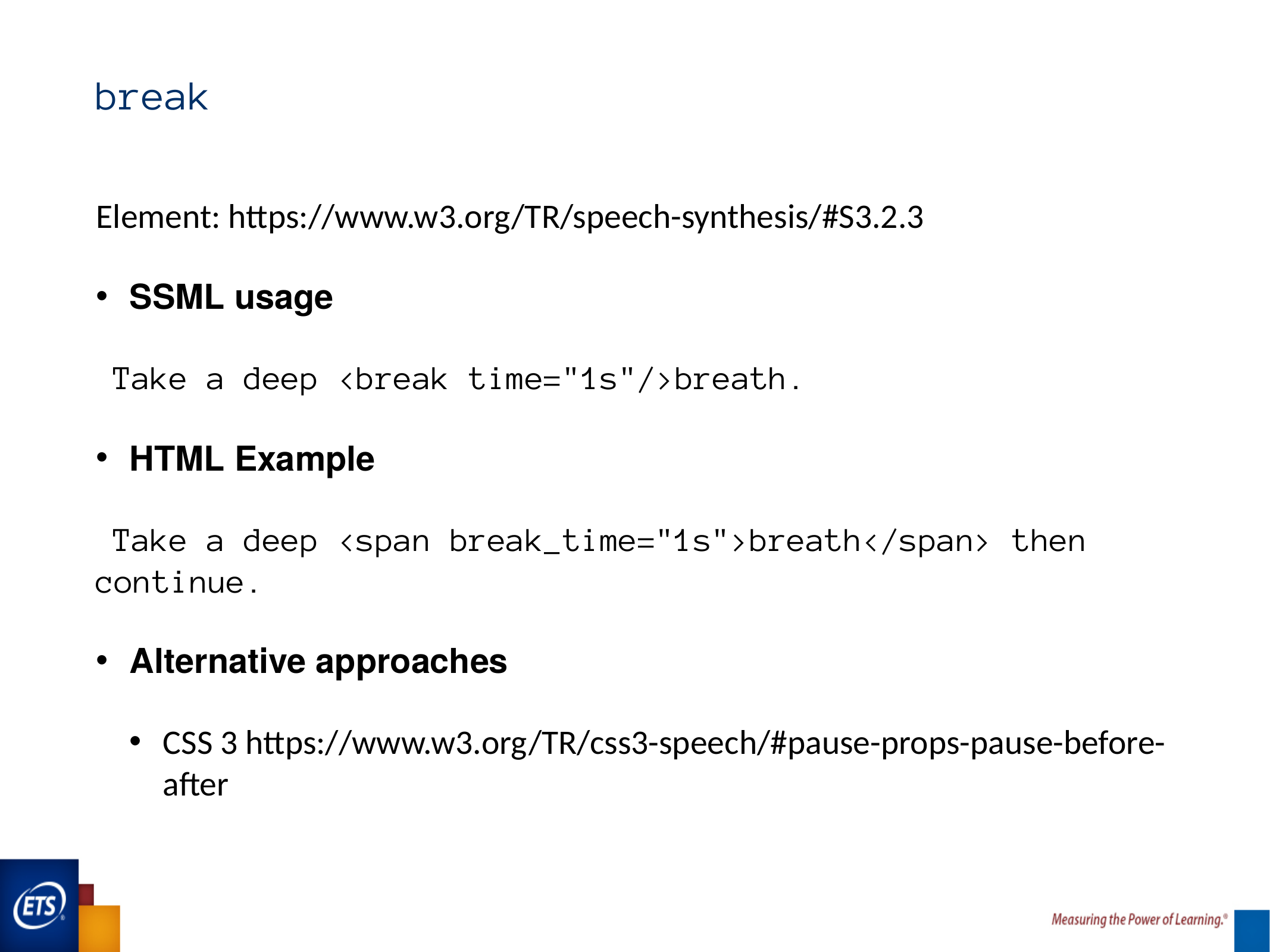

# break
Element: https://www.w3.org/TR/speech-synthesis/#S3.2.3
SSML usage
Take a deep <break time="1s"/>breath.
HTML Example
Take a deep <span break_time="1s">breath</span> then continue.
Alternative approaches
CSS 3 https://www.w3.org/TR/css3-speech/#pause-props-pause-before-after